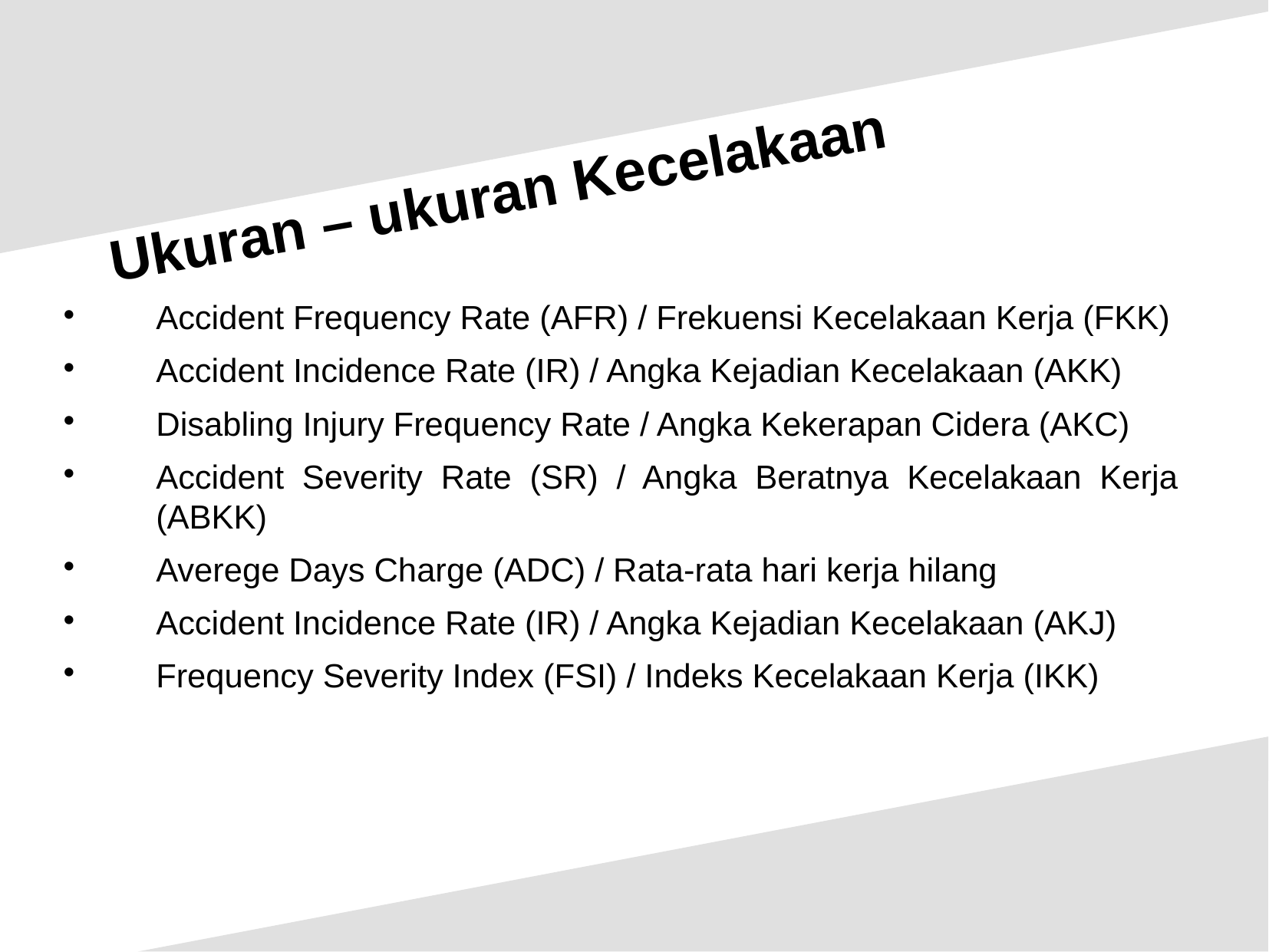

Ukuran – ukuran Kecelakaan

Accident Frequency Rate (AFR) / Frekuensi Kecelakaan Kerja (FKK)
Accident Incidence Rate (IR) / Angka Kejadian Kecelakaan (AKK)
Disabling Injury Frequency Rate / Angka Kekerapan Cidera (AKC)
Accident Severity Rate (SR) / Angka Beratnya Kecelakaan Kerja (ABKK)
Averege Days Charge (ADC) / Rata-rata hari kerja hilang
Accident Incidence Rate (IR) / Angka Kejadian Kecelakaan (AKJ)
Frequency Severity Index (FSI) / Indeks Kecelakaan Kerja (IKK)